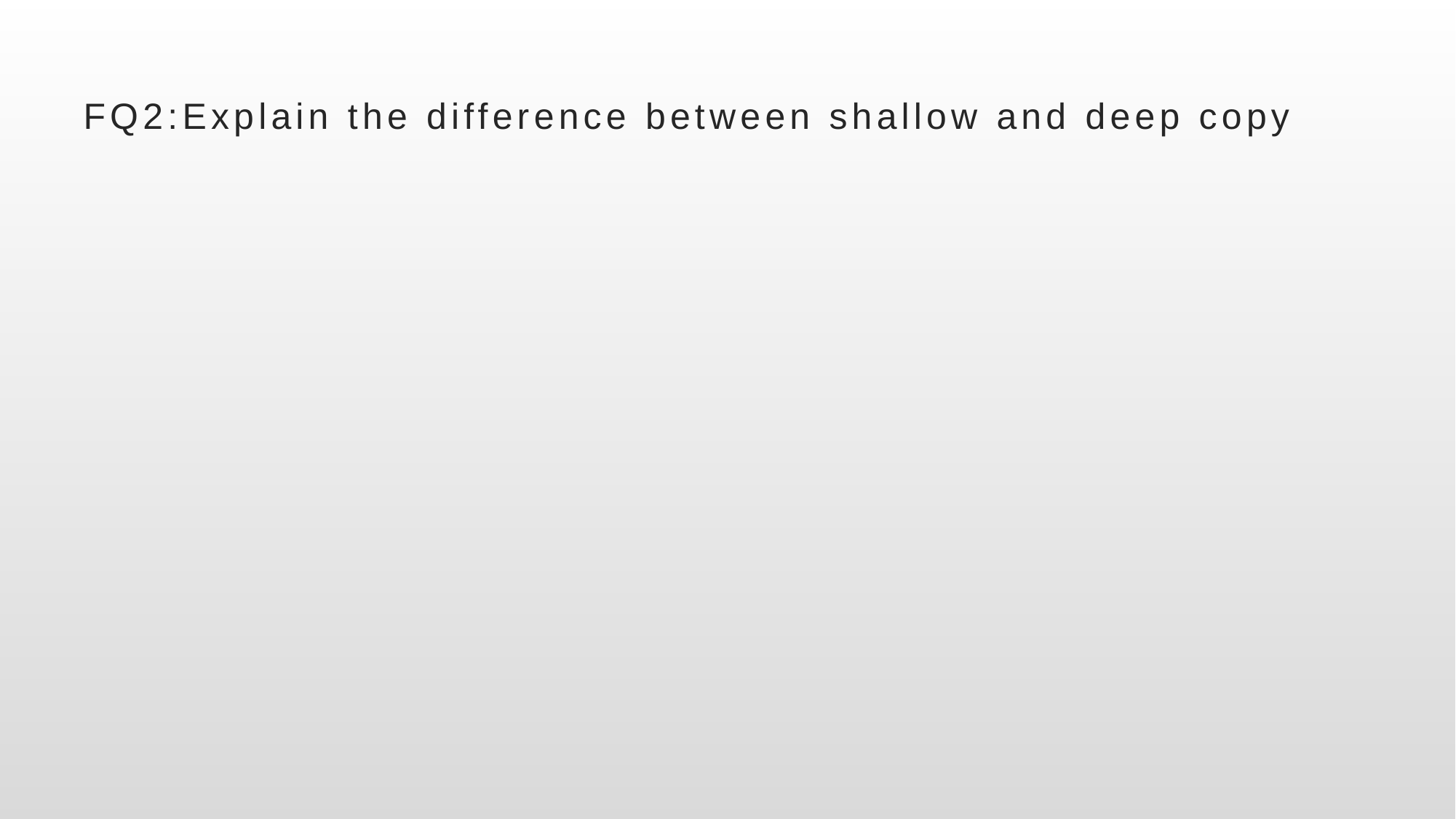

# FQ2:Explain the difference between shallow and deep copy